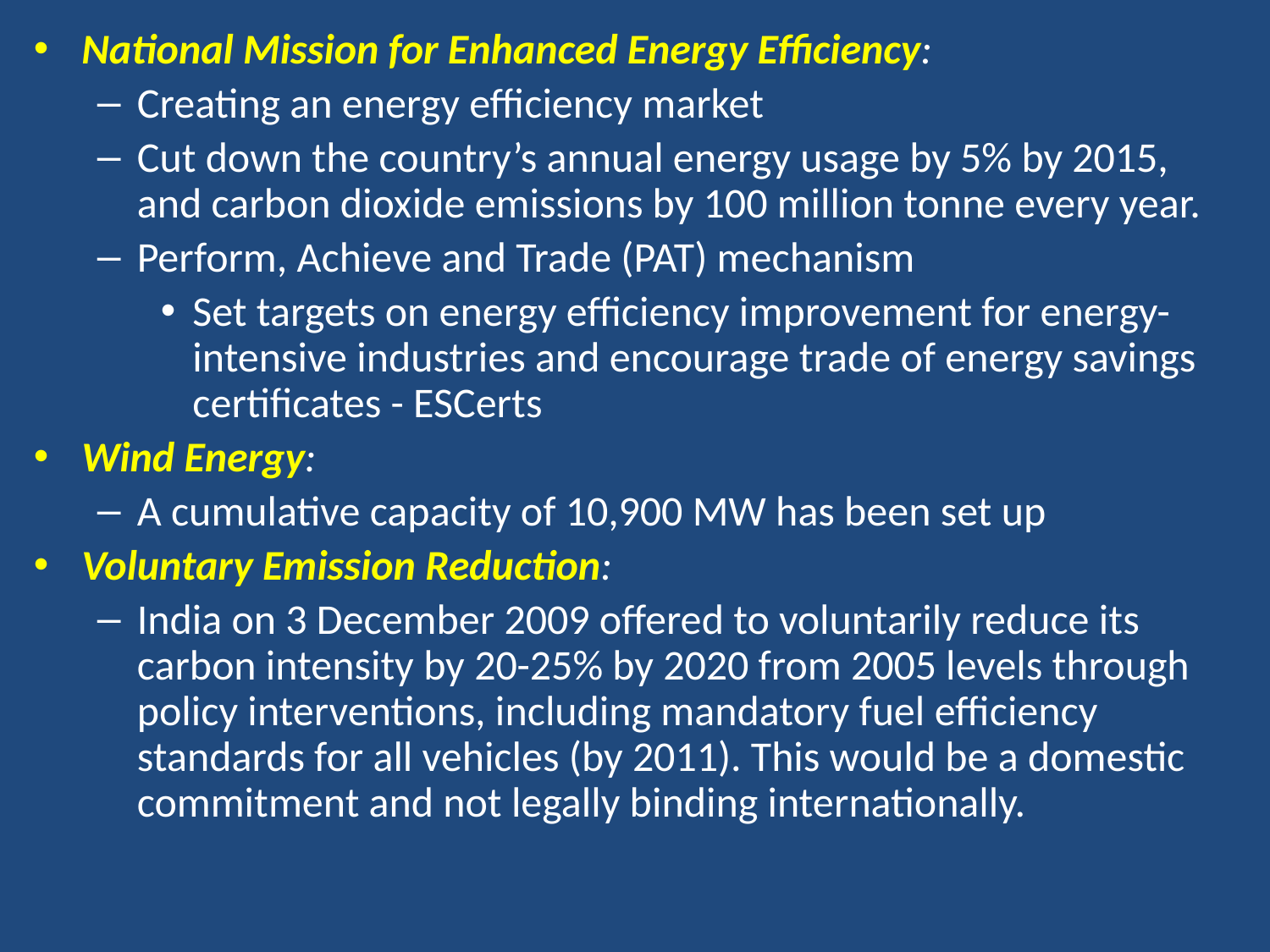

National Mission for Enhanced Energy Efficiency:
Creating an energy efficiency market
Cut down the country’s annual energy usage by 5% by 2015, and carbon dioxide emissions by 100 million tonne every year.
Perform, Achieve and Trade (PAT) mechanism
Set targets on energy efficiency improvement for energy-intensive industries and encourage trade of energy savings certificates - ESCerts
Wind Energy:
A cumulative capacity of 10,900 MW has been set up
Voluntary Emission Reduction:
India on 3 December 2009 offered to voluntarily reduce its carbon intensity by 20-25% by 2020 from 2005 levels through policy interventions, including mandatory fuel efficiency standards for all vehicles (by 2011). This would be a domestic commitment and not legally binding internationally.